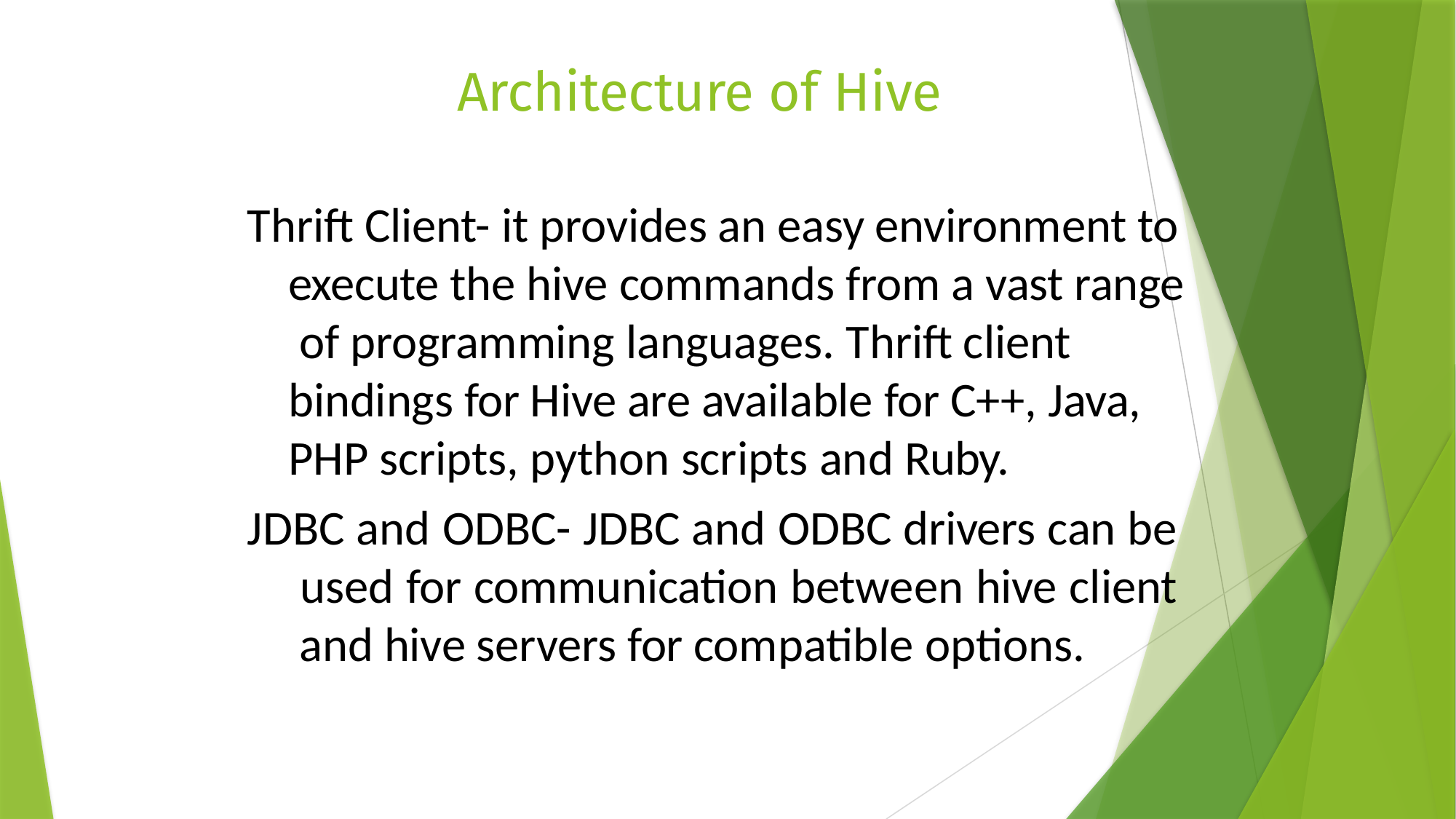

# Architecture of Hive
Thrift Client- it provides an easy environment to  execute the hive commands from a vast range  of programming languages. Thrift client  bindings for Hive are available for C++, Java,  PHP scripts, python scripts and Ruby.
JDBC and ODBC- JDBC and ODBC drivers can be  used for communication between hive client  and hive servers for compatible options.